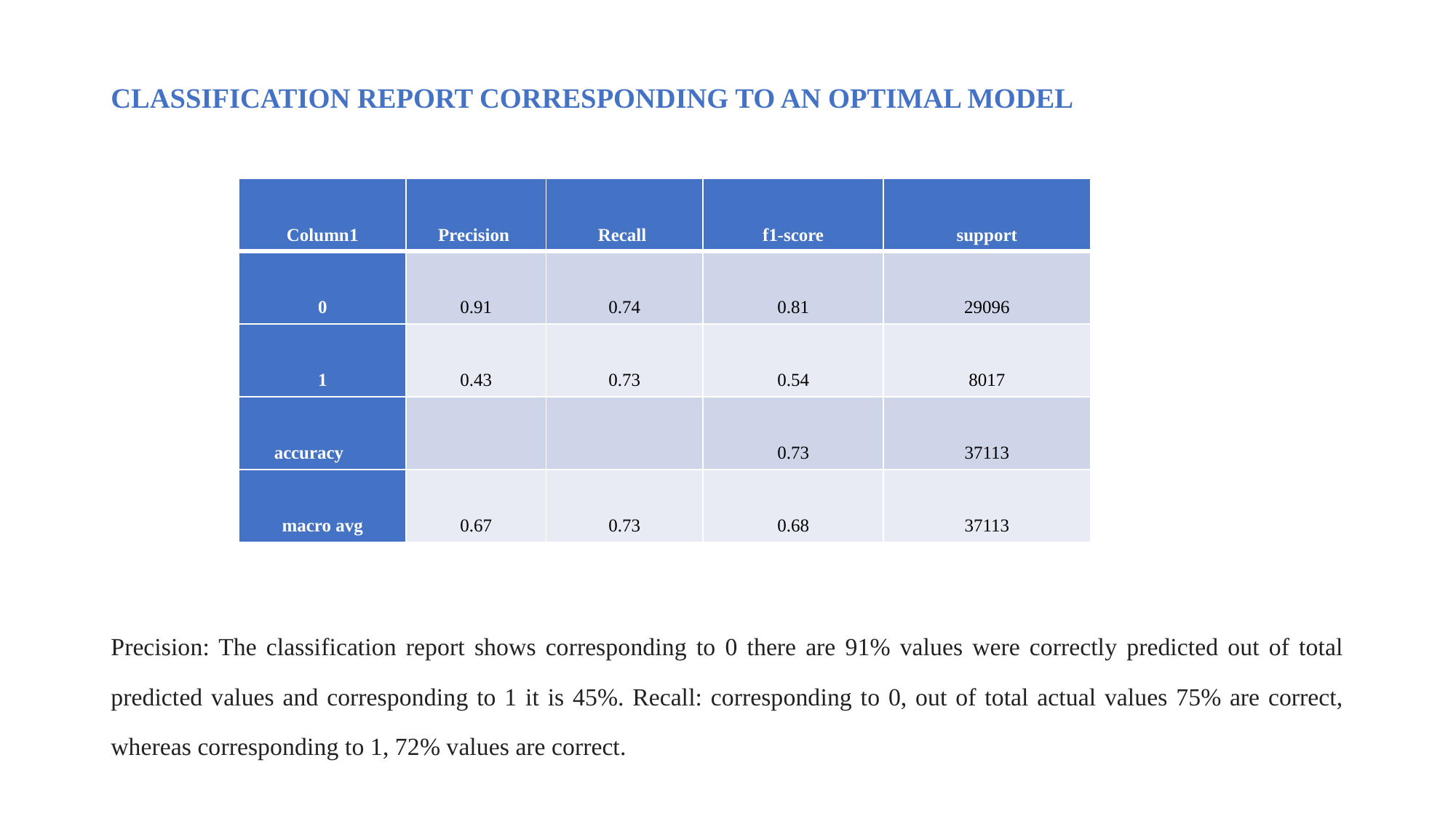

CLASSIFICATION REPORT CORRESPONDING TO AN OPTIMAL MODEL

Precision: The classification report shows corresponding to 0 there are 91% values were correctly predicted out of total predicted values and corresponding to 1 it is 45%. Recall: corresponding to 0, out of total actual values 75% are correct, whereas corresponding to 1, 72% values are correct.

| Column1 | Precision | Recall | f1-score | support |
| --- | --- | --- | --- | --- |
| 0 | 0.91 | 0.74 | 0.81 | 29096 |
| 1 | 0.43 | 0.73 | 0.54 | 8017 |
| accuracy |  |  | 0.73 | 37113 |
| macro avg | 0.67 | 0.73 | 0.68 | 37113 |